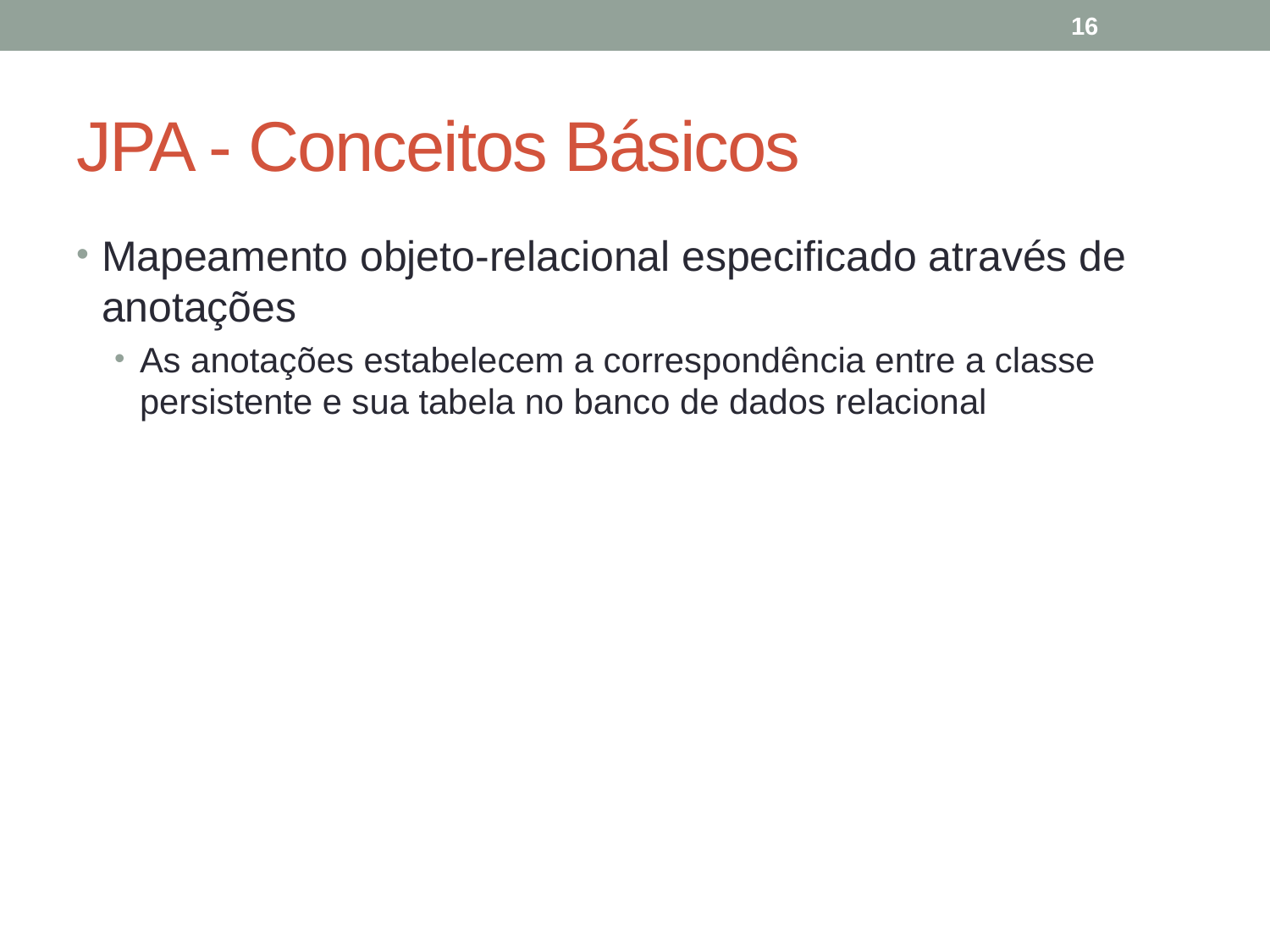

16
# JPA - Conceitos Básicos
Mapeamento objeto-relacional especificado através de anotações
As anotações estabelecem a correspondência entre a classe persistente e sua tabela no banco de dados relacional